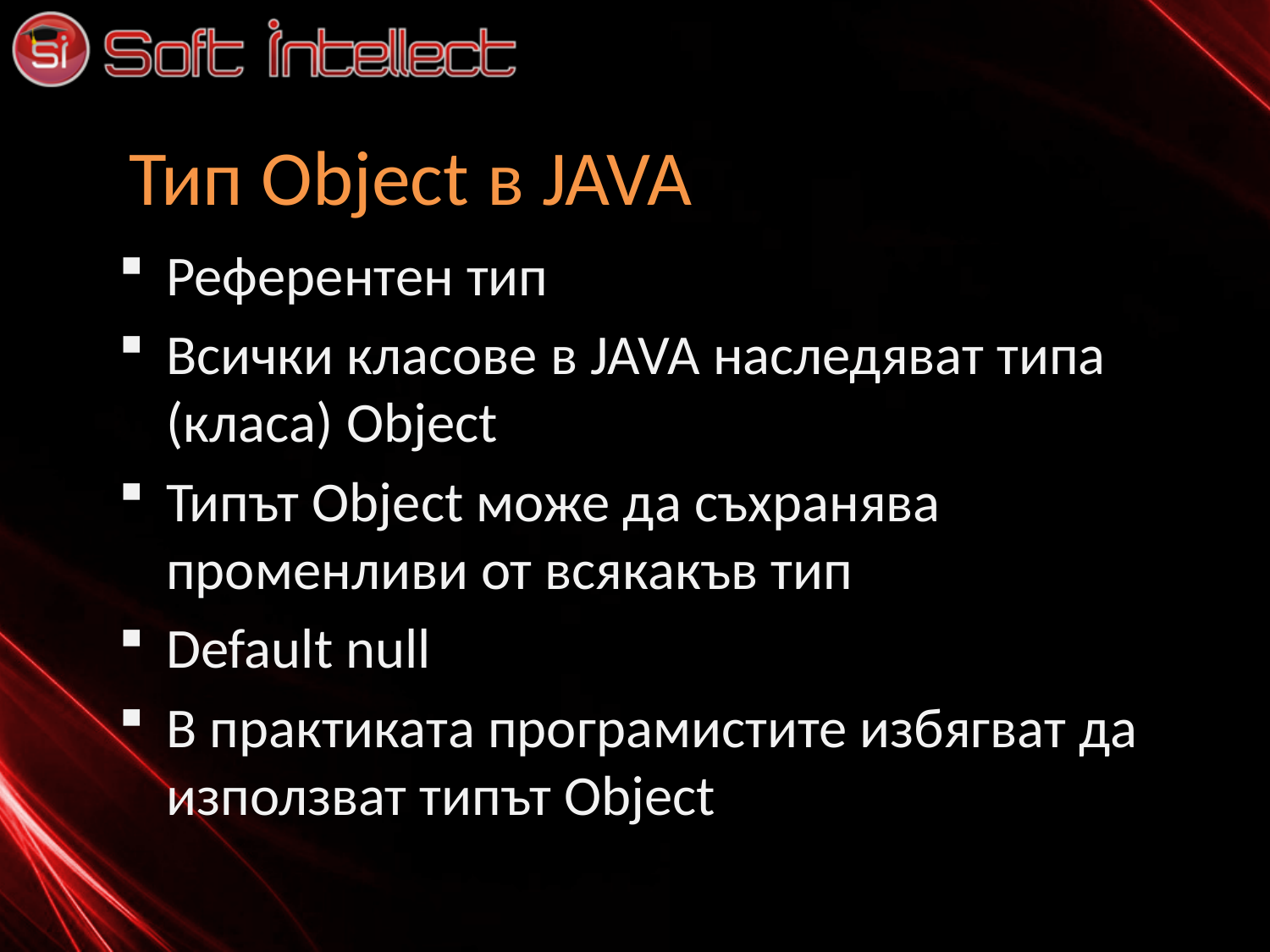

# Тип Object в JAVA
Референтен тип
Всички класове в JAVA наследяват типа (класа) Object
Типът Object може да съхранява променливи от всякакъв тип
Default null
В практиката програмистите избягват да използват типът Object